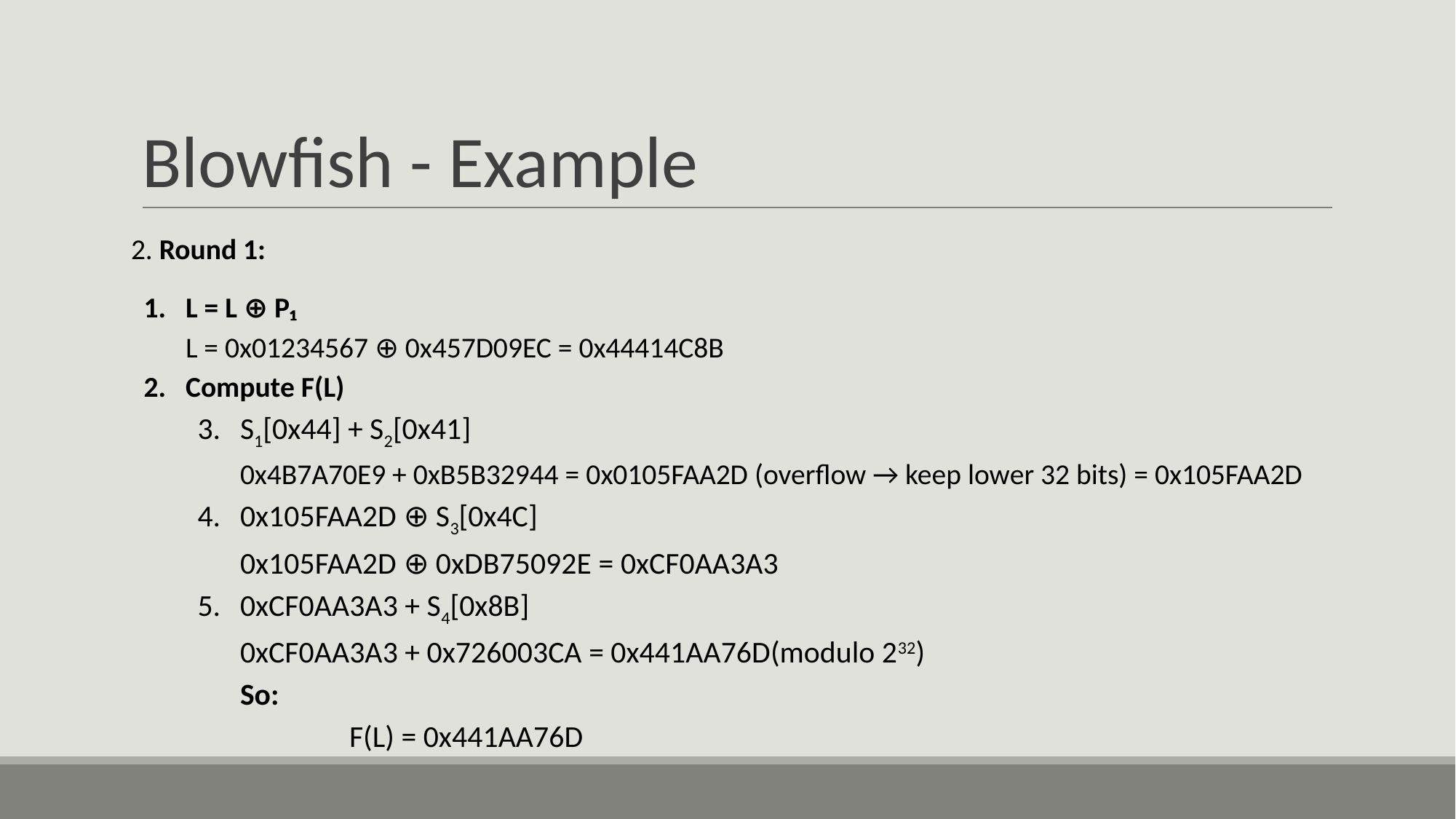

# Blowfish - Example
2. Round 1:
L = L ⊕ P₁
L = 0x01234567 ⊕ 0x457D09EC = 0x44414C8B
Compute F(L)
S1[0x44] + S2[0x41]
0x4B7A70E9 + 0xB5B32944 = 0x0105FAA2D (overflow → keep lower 32 bits) = 0x105FAA2D
0x105FAA2D ⊕ S3[0x4C]
0x105FAA2D ⊕ 0xDB75092E = 0xCF0AA3A3
0xCF0AA3A3 + S4[0x8B]
0xCF0AA3A3 + 0x726003CA = 0x441AA76D(modulo 232)
So:
	F(L) = 0x441AA76D